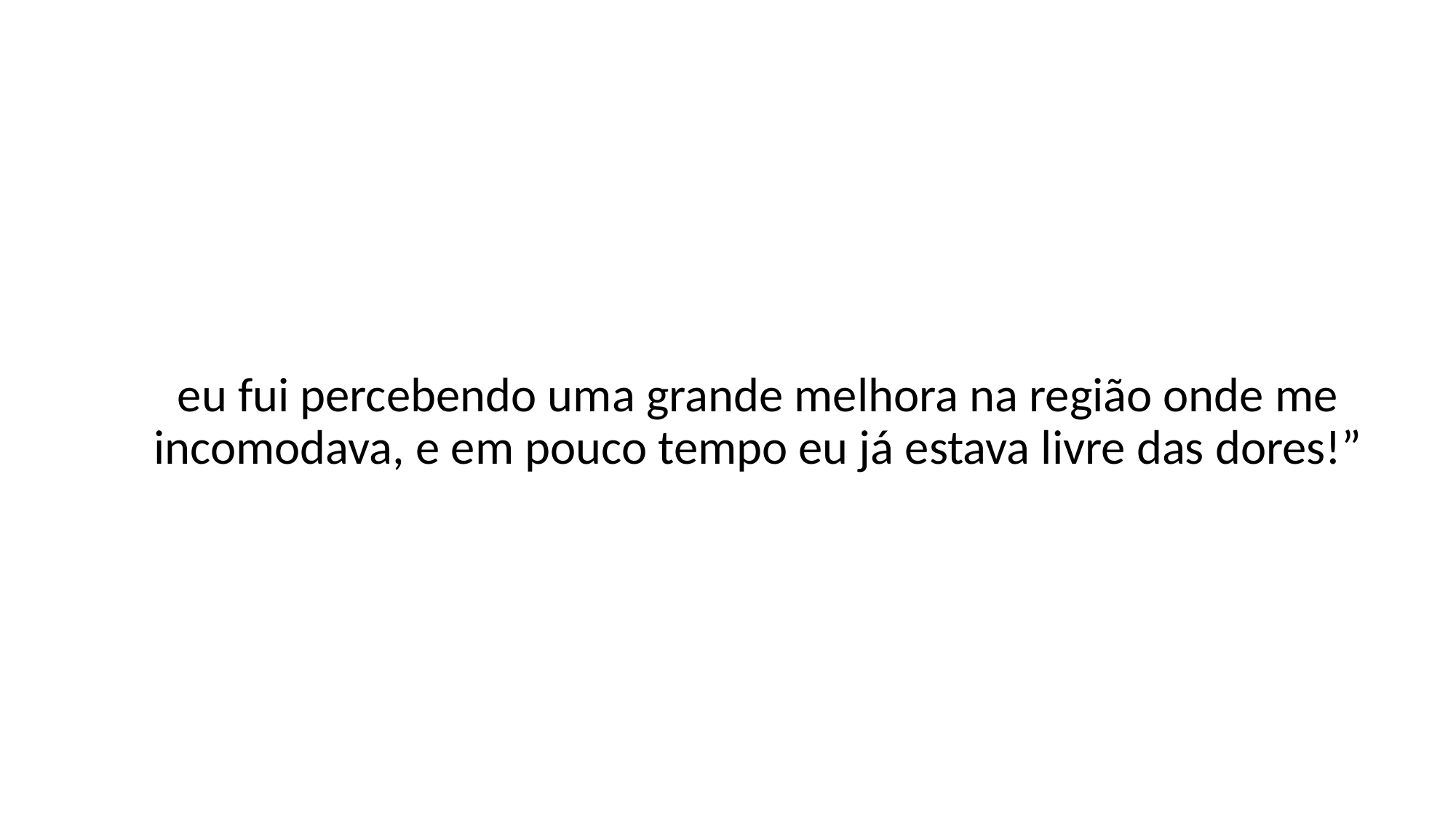

eu fui percebendo uma grande melhora na região onde me incomodava, e em pouco tempo eu já estava livre das dores!”